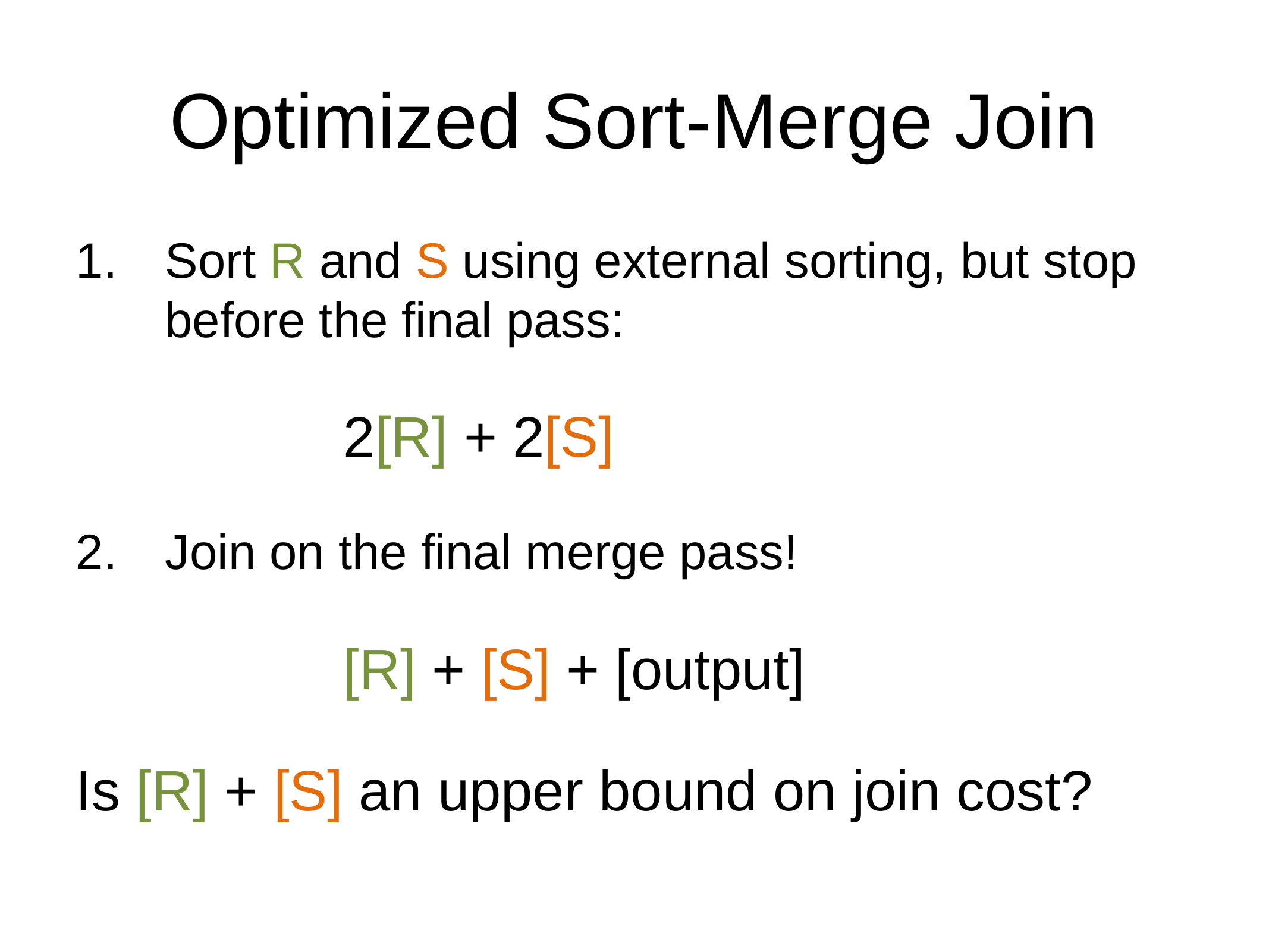

# Optimized Sort-Merge Join
Sort R and S using external sorting, but stop before the final pass:

			2[R] + 2[S]

Join on the final merge pass!

			[R] + [S] + [output]

Is [R] + [S] an upper bound on join cost?